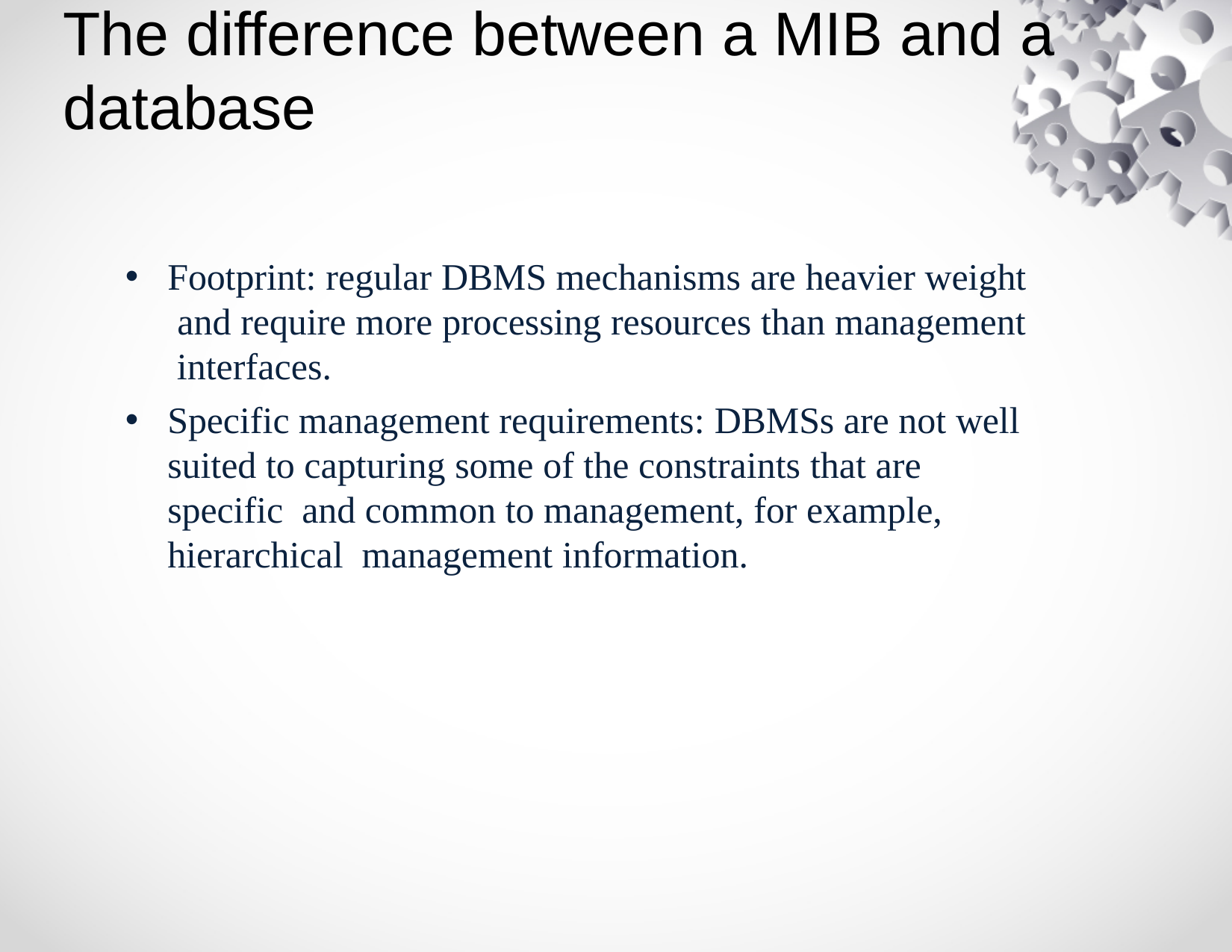

# The difference between a MIB and a  database
Footprint: regular DBMS mechanisms are heavier weight  and require more processing resources than management  interfaces.
Specific management requirements: DBMSs are not well  suited to capturing some of the constraints that are specific  and common to management, for example, hierarchical  management information.